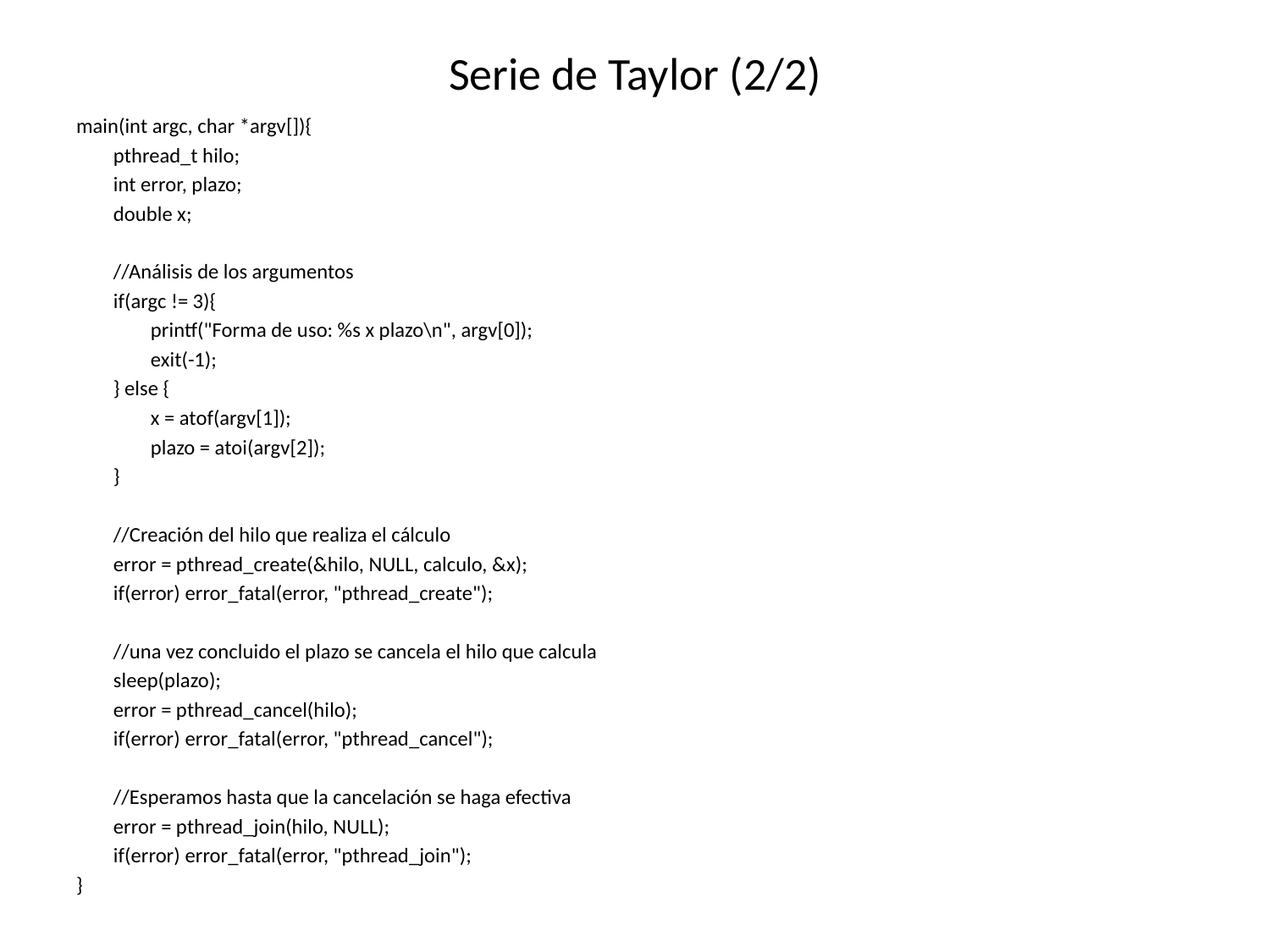

# Serie de Taylor (2/2)
main(int argc, char *argv[]){
        pthread_t hilo;
        int error, plazo;
        double x;

        //Análisis de los argumentos
        if(argc != 3){
                printf("Forma de uso: %s x plazo\n", argv[0]);
                exit(-1);
        } else {
                x = atof(argv[1]);
                plazo = atoi(argv[2]);
        }

        //Creación del hilo que realiza el cálculo
        error = pthread_create(&hilo, NULL, calculo, &x);
        if(error) error_fatal(error, "pthread_create");

        //una vez concluido el plazo se cancela el hilo que calcula
        sleep(plazo);
        error = pthread_cancel(hilo);
        if(error) error_fatal(error, "pthread_cancel");

        //Esperamos hasta que la cancelación se haga efectiva
        error = pthread_join(hilo, NULL);
        if(error) error_fatal(error, "pthread_join");
}